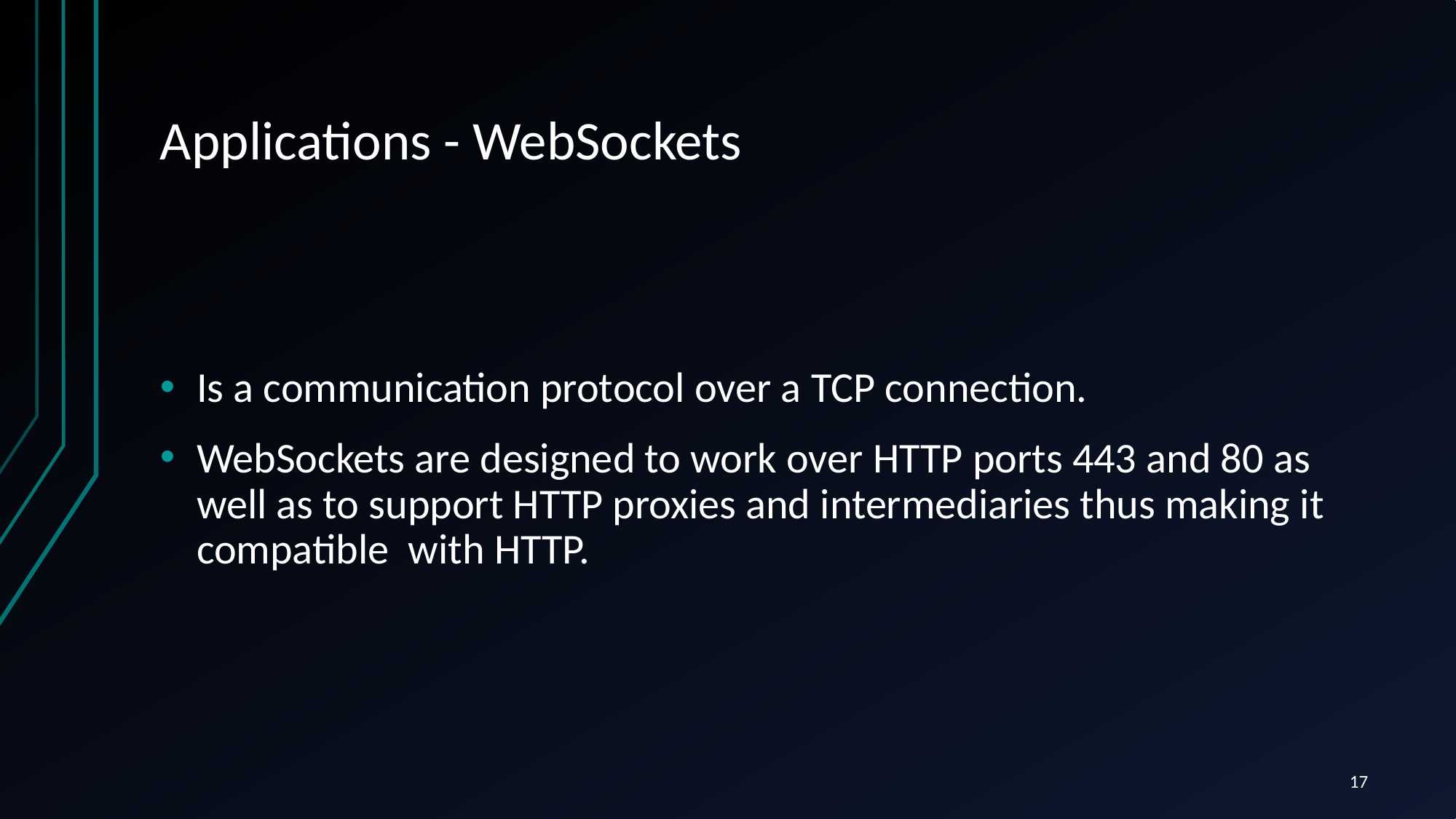

# Applications - WebSockets
Is a communication protocol over a TCP connection.
WebSockets are designed to work over HTTP ports 443 and 80 as well as to support HTTP proxies and intermediaries thus making it compatible  with HTTP.
17